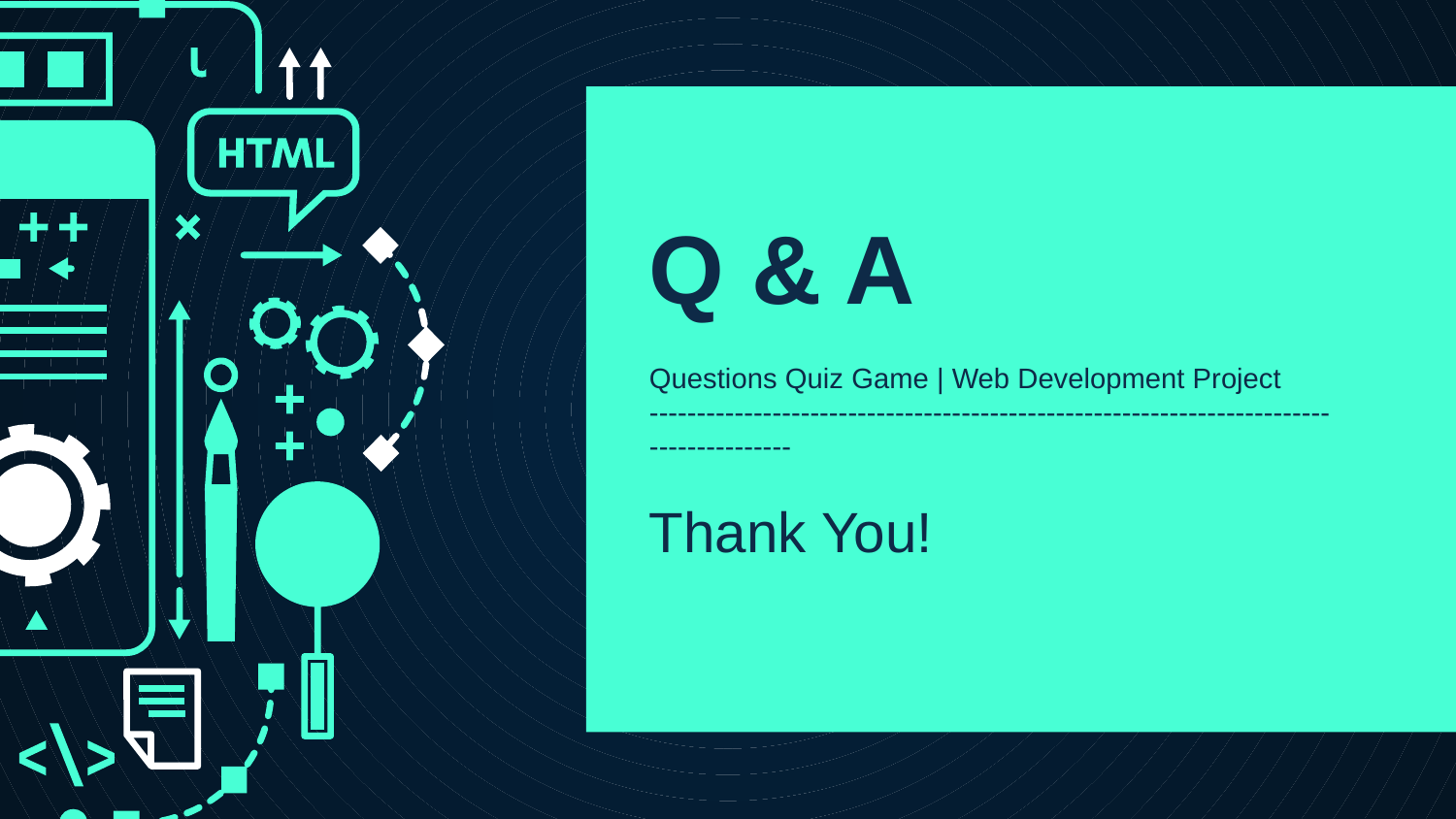

# Q & A
Questions Quiz Game | Web Development Project
---------------------------------------------------------------------------------------

Thank You!